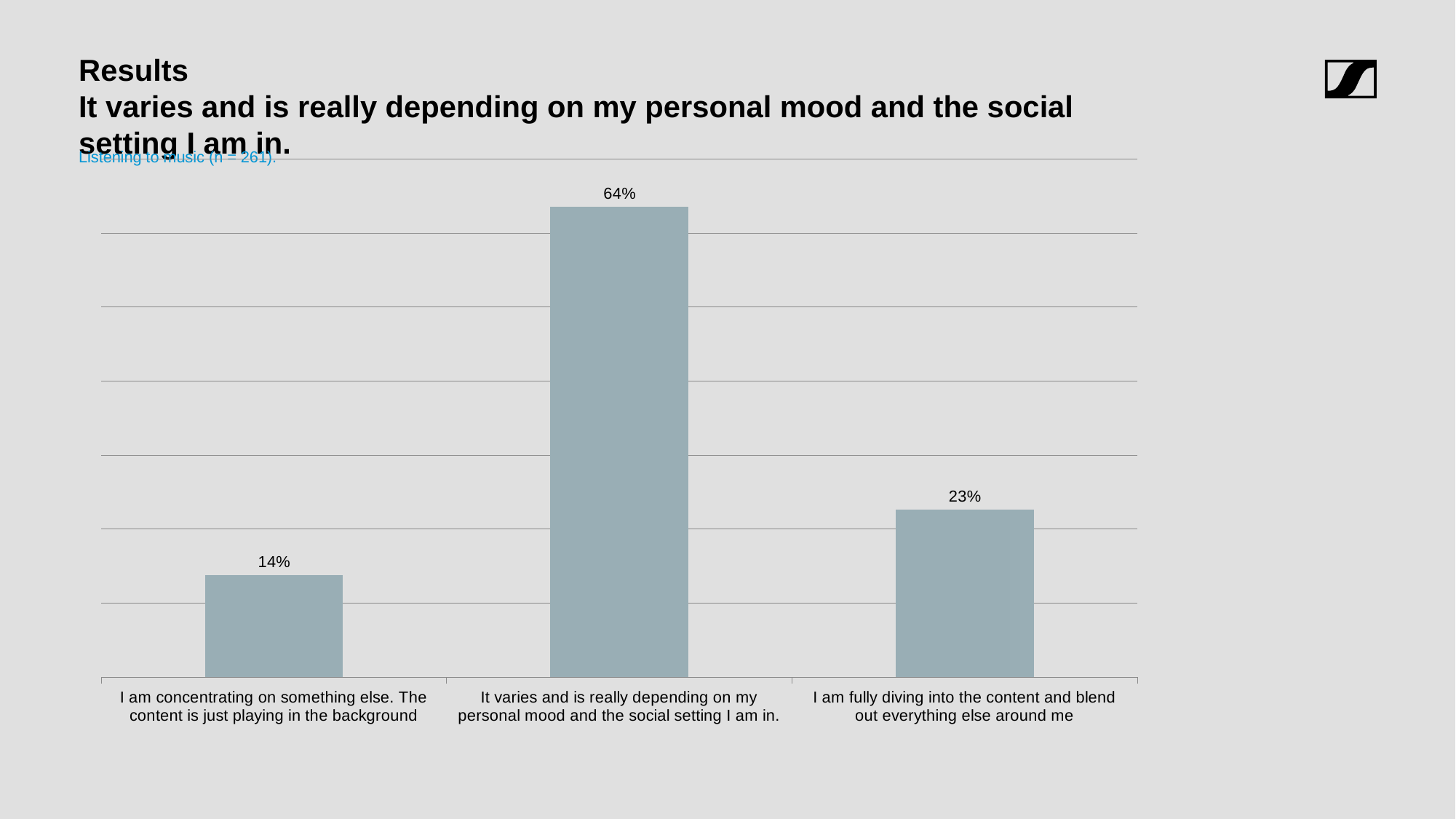

# Results
It varies and is really depending on my personal mood and the social setting I am in.
Listening to music (n = 261).

### Chart

| Category |  |
|---|---|
| I am concentrating on something else. The content is just playing in the background | 0.13793103448275862 |
| It varies and is really depending on my personal mood and the social setting I am in. | 0.6360153256704981 |
| I am fully diving into the content and blend out everything else around me | 0.2260536398467433 |